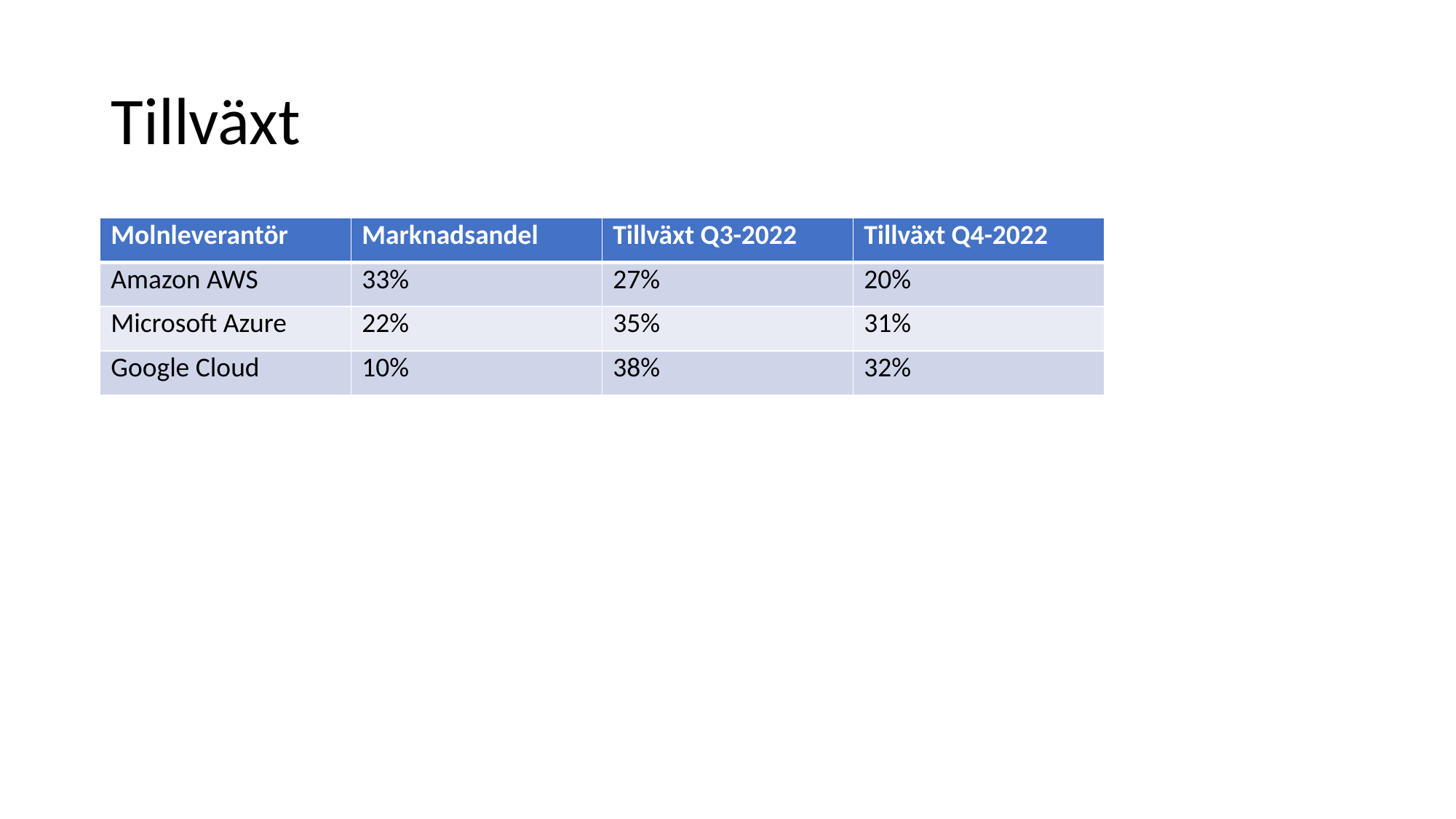

# Tillväxt
| Molnleverantör | Marknadsandel | Tillväxt Q3-2022 | Tillväxt Q4-2022 |
| --- | --- | --- | --- |
| Amazon AWS | 33% | 27% | 20% |
| Microsoft Azure | 22% | 35% | 31% |
| Google Cloud | 10% | 38% | 32% |